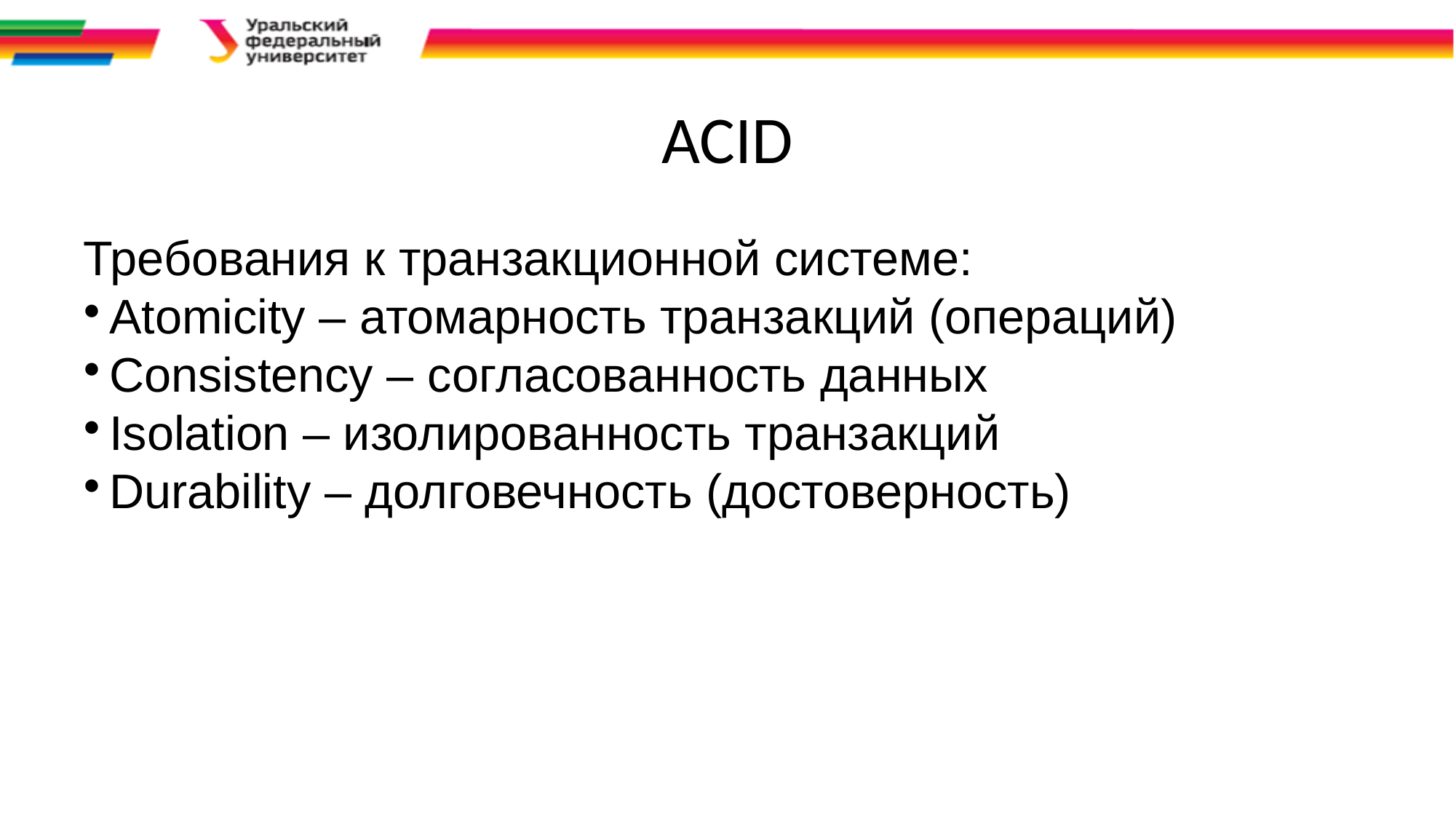

ACID
Требования к транзакционной системе:
Atomicity – атомарность транзакций (операций)
Consistency – согласованность данных
Isolation – изолированность транзакций
Durability – долговечность (достоверность)